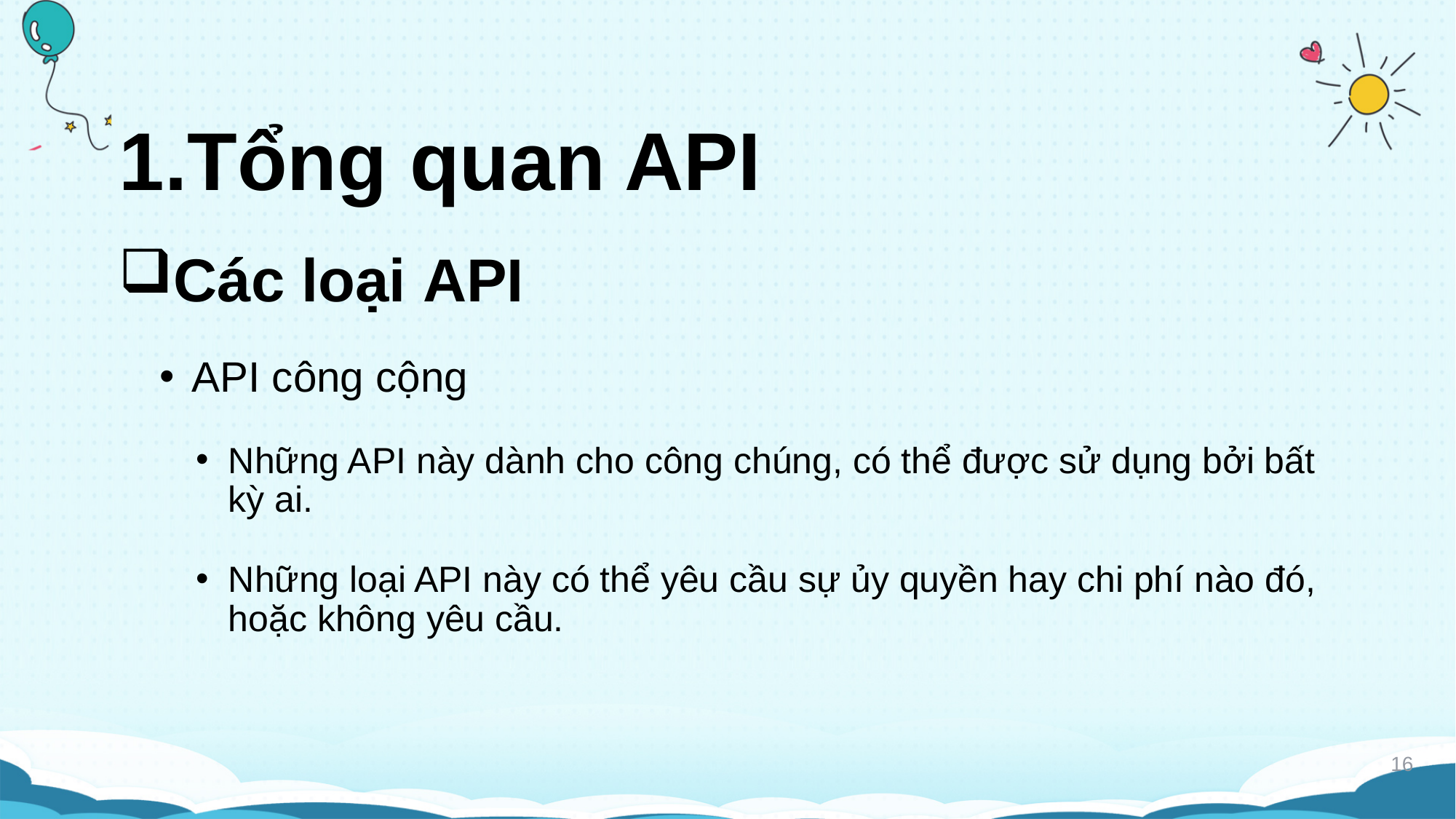

# 1.Tổng quan API
Các loại API
API công cộng
Những API này dành cho công chúng, có thể được sử dụng bởi bất kỳ ai.
Những loại API này có thể yêu cầu sự ủy quyền hay chi phí nào đó, hoặc không yêu cầu.
16